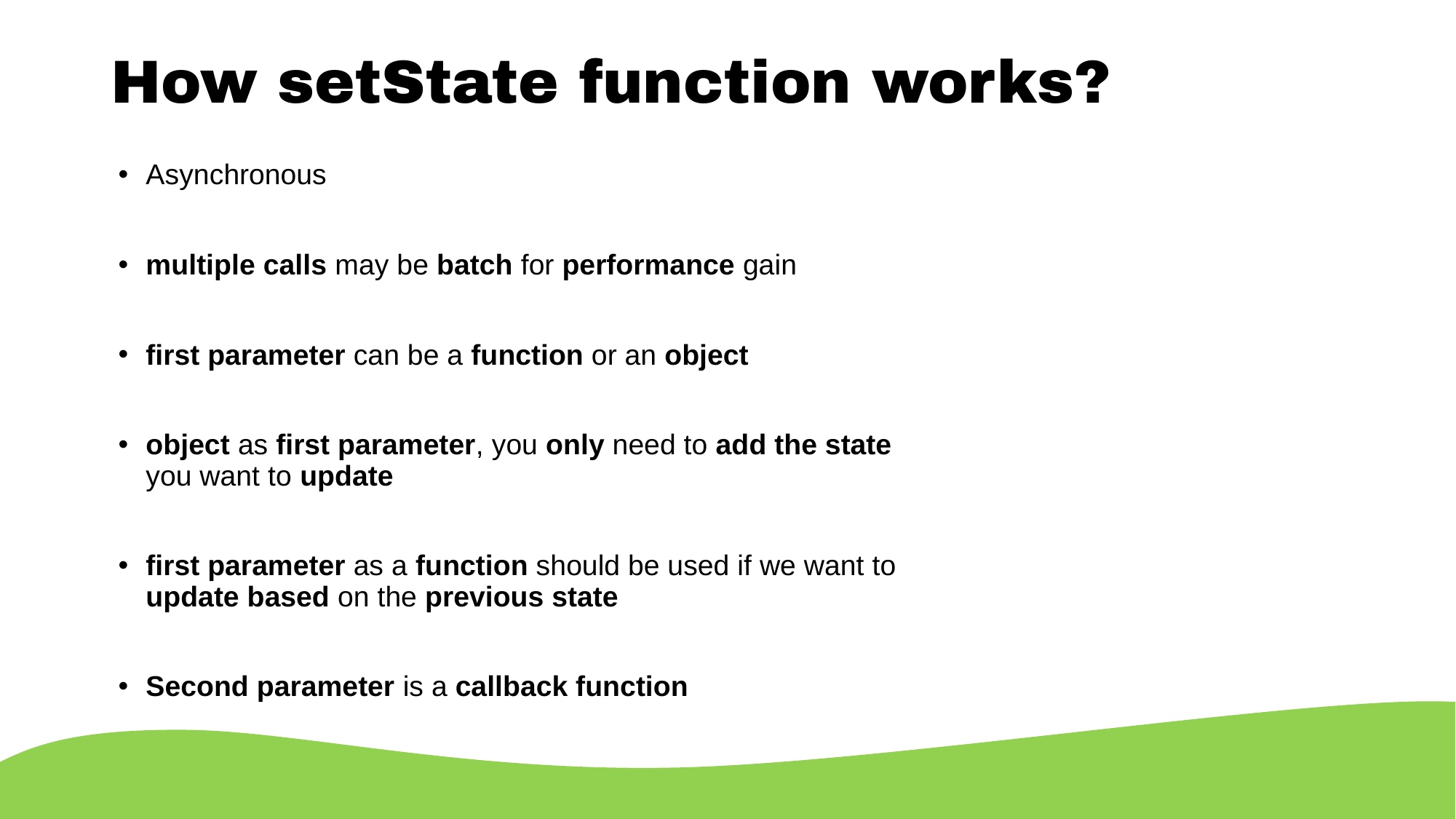

# How setState function works?
Asynchronous

multiple calls may be batch for performance gain

first parameter can be a function or an object

object as first parameter, you only need to add the state you want to update

first parameter as a function should be used if we want to update based on the previous state

Second parameter is a callback function